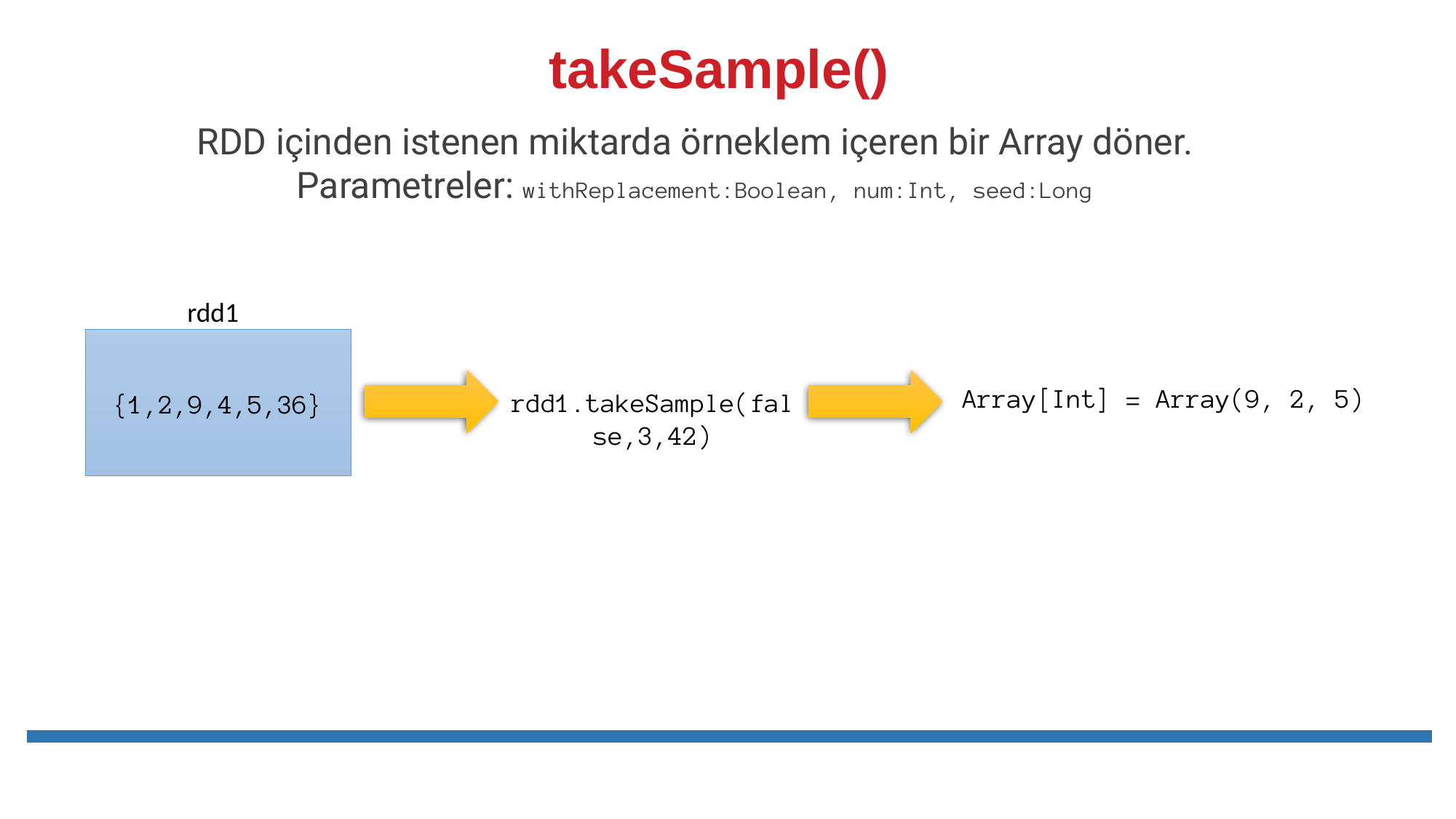

# takeSample()
RDD içinden istenen miktarda örneklem içeren bir Array döner.
Parametreler: withReplacement:Boolean, num:Int, seed:Long
rdd1
{1,2,9,4,5,36}

 Array[Int] = Array(9, 2, 5)
rdd1.takeSample(false,3,42)